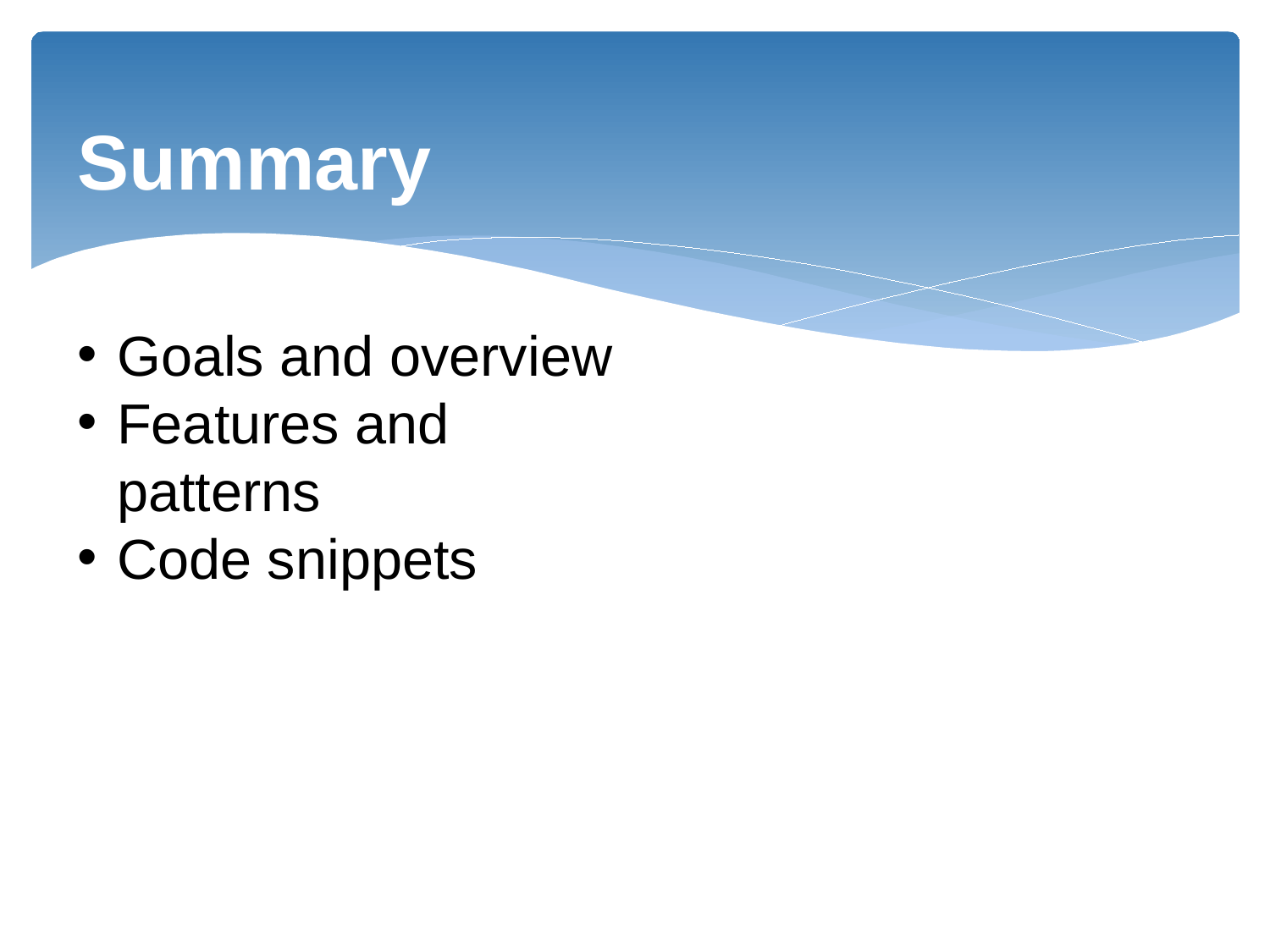

Summary

Goals and overview
Features and patterns
Code snippets